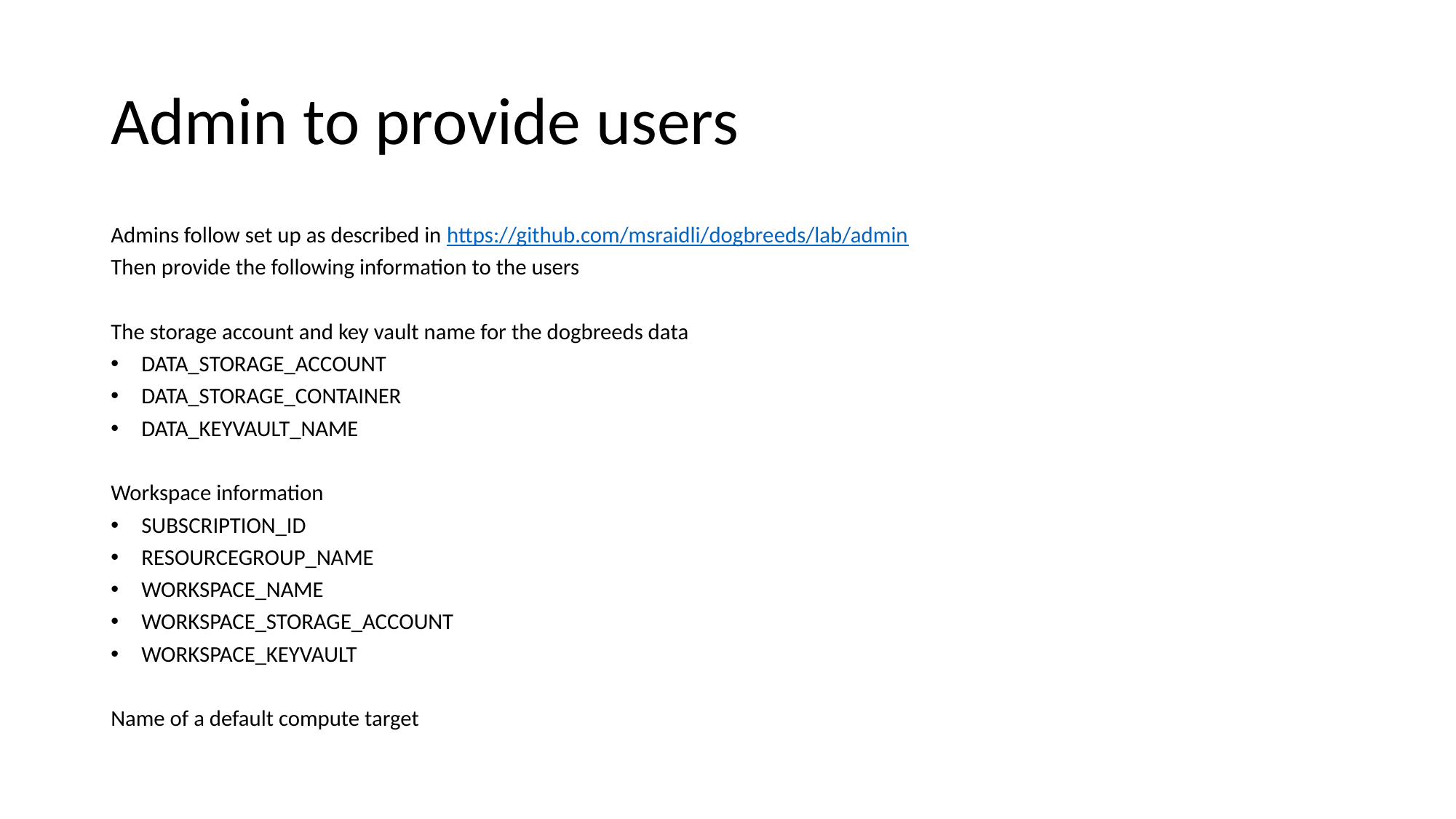

# Admin to provide users
Admins follow set up as described in https://github.com/msraidli/dogbreeds/lab/admin
Then provide the following information to the users

The storage account and key vault name for the dogbreeds data
DATA_STORAGE_ACCOUNT
DATA_STORAGE_CONTAINER
DATA_KEYVAULT_NAME

Workspace information
SUBSCRIPTION_ID
RESOURCEGROUP_NAME
WORKSPACE_NAME
WORKSPACE_STORAGE_ACCOUNT
WORKSPACE_KEYVAULT

Name of a default compute target